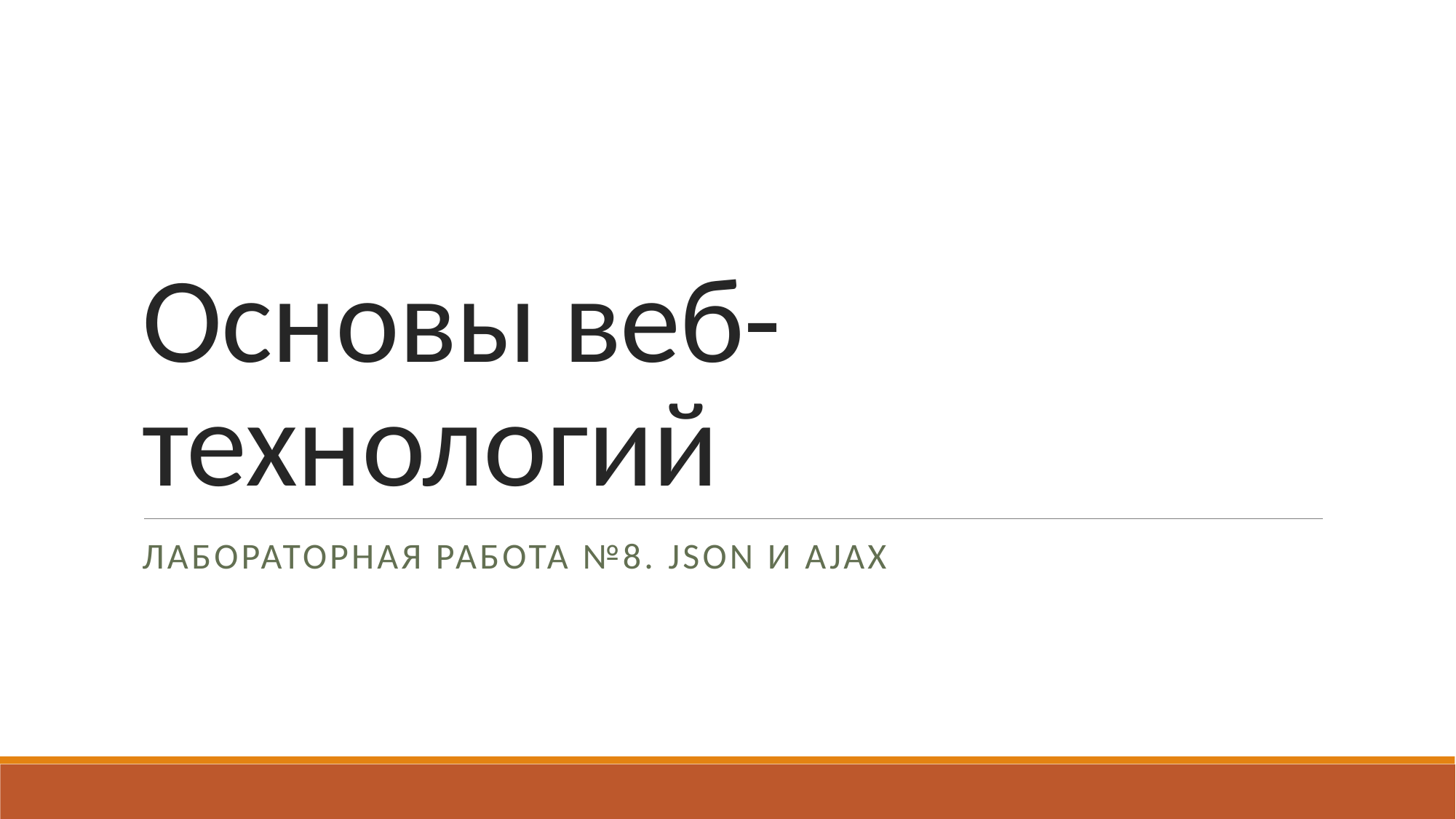

# Основы веб-технологий
Лабораторная работа №8. JSON и AJAX